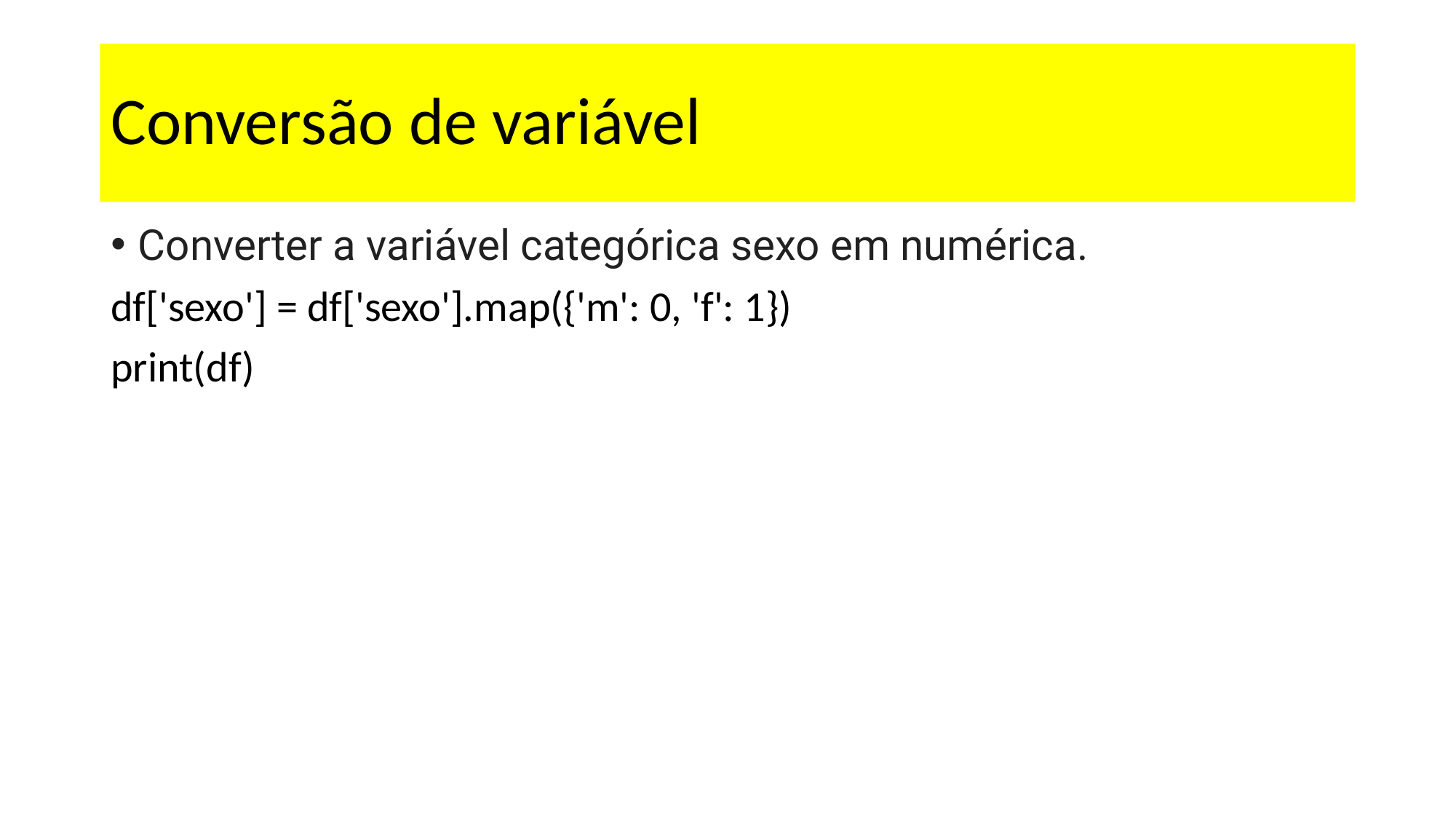

# Conversão de variável
Converter a variável categórica sexo em numérica.
df['sexo'] = df['sexo'].map({'m': 0, 'f': 1})
print(df)